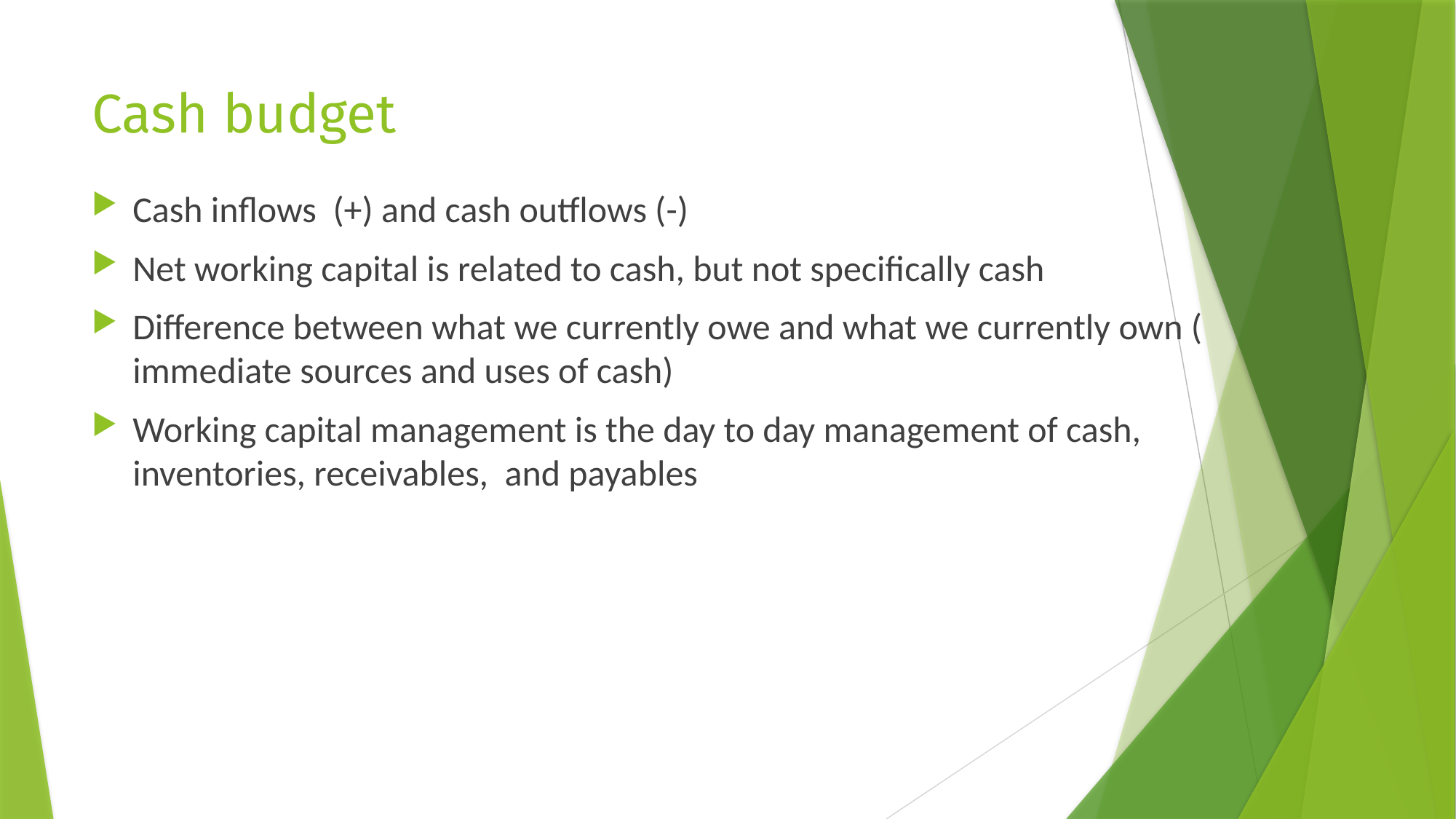

# Cash budget
Cash inflows  (+) and cash outflows (-)
Net working capital is related to cash, but not specifically cash
Difference between what we currently owe and what we currently own ( immediate sources and uses of cash)
Working capital management is the day to day management of cash, inventories, receivables,  and payables